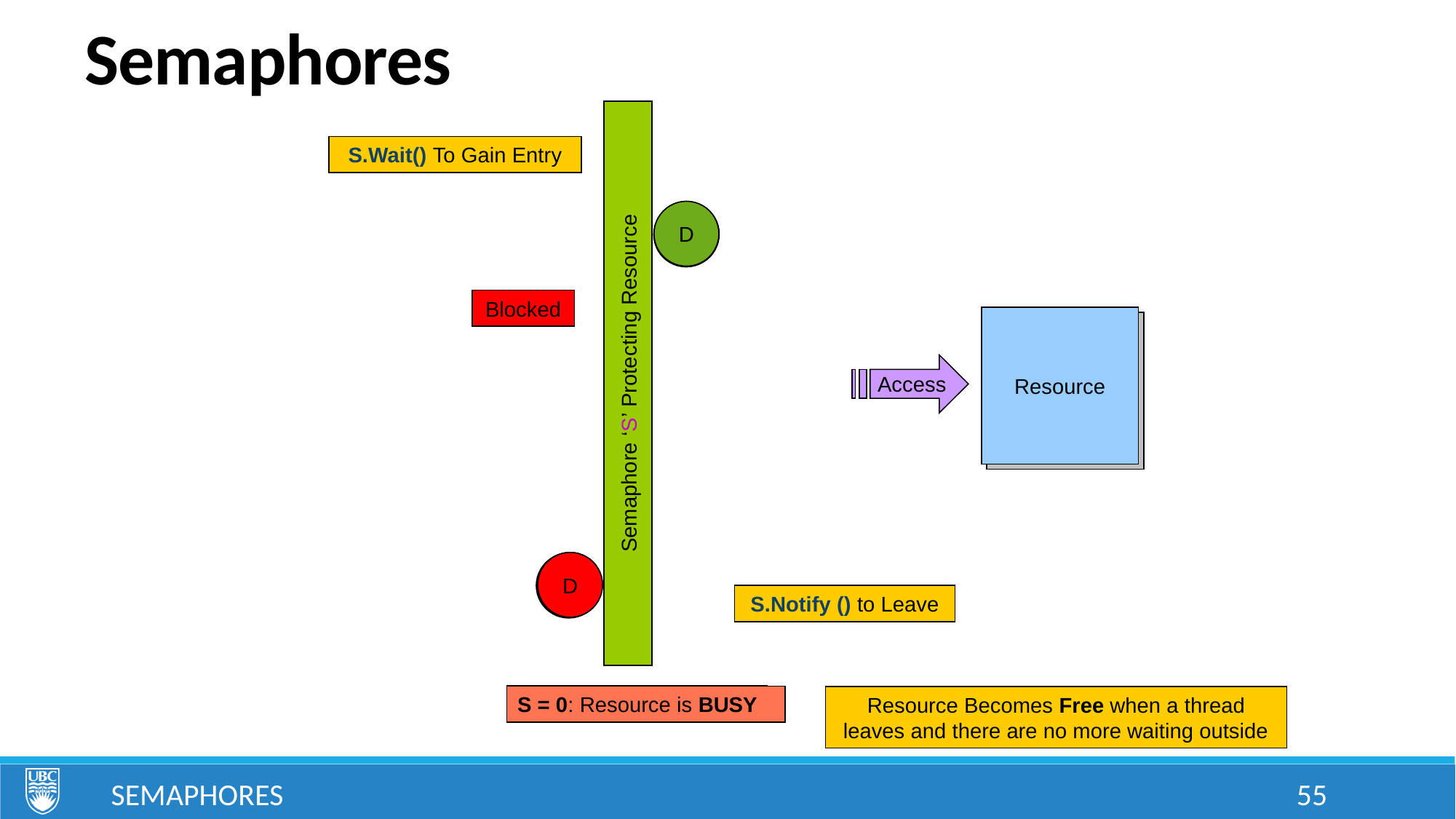

# Semaphores
S.Wait() To Gain Entry
A
D
C
B
C
B
D
A
Blocked
Resource
Resource
Access
Semaphore ‘S’ Protecting Resource
A
D
C
B
S.Notify () to Leave
S = 1: Resource is FREE
S = 0: Resource is BUSY
Note Resource Stays Busy (S=0) when a thread leaves and there was one waiting
Resource Becomes Free when a thread leaves and there are no more waiting outside
Semaphores
55